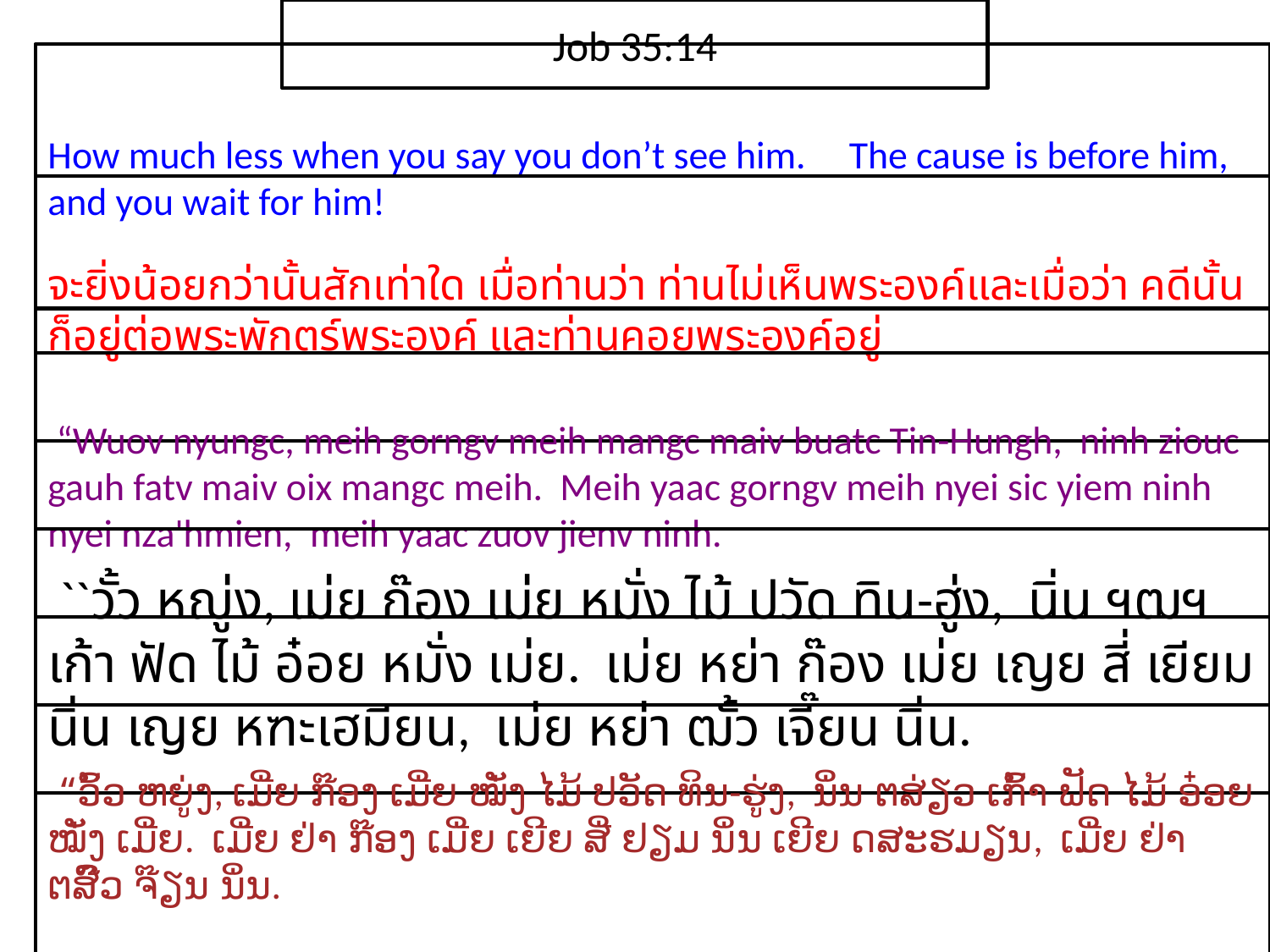

Job 35:14
How much less when you say you don’t see him.     The cause is before him, and you wait for him!
จะ​ยิ่ง​น้อย​กว่า​นั้น​สัก​เท่าใด เมื่อ​ท่าน​ว่า ท่าน​ไม่​เห็น​พระ​องค์และ​เมื่อ​ว่า คดี​นั้น​ก็​อยู่​ต่อ​พระ​พักตร์​พระ​องค์ และ​ท่าน​คอย​พระ​องค์​อยู่
 “Wuov nyungc, meih gorngv meih mangc maiv buatc Tin-Hungh,  ninh ziouc gauh fatv maiv oix mangc meih.  Meih yaac gorngv meih nyei sic yiem ninh nyei nza'hmien,  meih yaac zuov jienv ninh.
 ``วั้ว หญู่ง, เม่ย ก๊อง เม่ย หมั่ง ไม้ ปวัด ทิน-ฮู่ง,  นิ่น ฯฒฯ เก้า ฟัด ไม้ อ๋อย หมั่ง เม่ย.  เม่ย หย่า ก๊อง เม่ย เญย สี่ เยียม นิ่น เญย หฑะเฮมียน,  เม่ย หย่า ฒั้ว เจี๊ยน นิ่น.
 “ວົ້ວ ຫຍູ່ງ, ເມີ່ຍ ກ໊ອງ ເມີ່ຍ ໝັ່ງ ໄມ້ ປວັດ ທິນ-ຮູ່ງ,  ນິ່ນ ຕສ່ຽວ ເກົ້າ ຟັດ ໄມ້ ອ໋ອຍ ໝັ່ງ ເມີ່ຍ.  ເມີ່ຍ ຢ່າ ກ໊ອງ ເມີ່ຍ ເຍີຍ ສີ່ ຢຽມ ນິ່ນ ເຍີຍ ດສະຮມຽນ,  ເມີ່ຍ ຢ່າ ຕສົ໊ວ ຈ໊ຽນ ນິ່ນ.